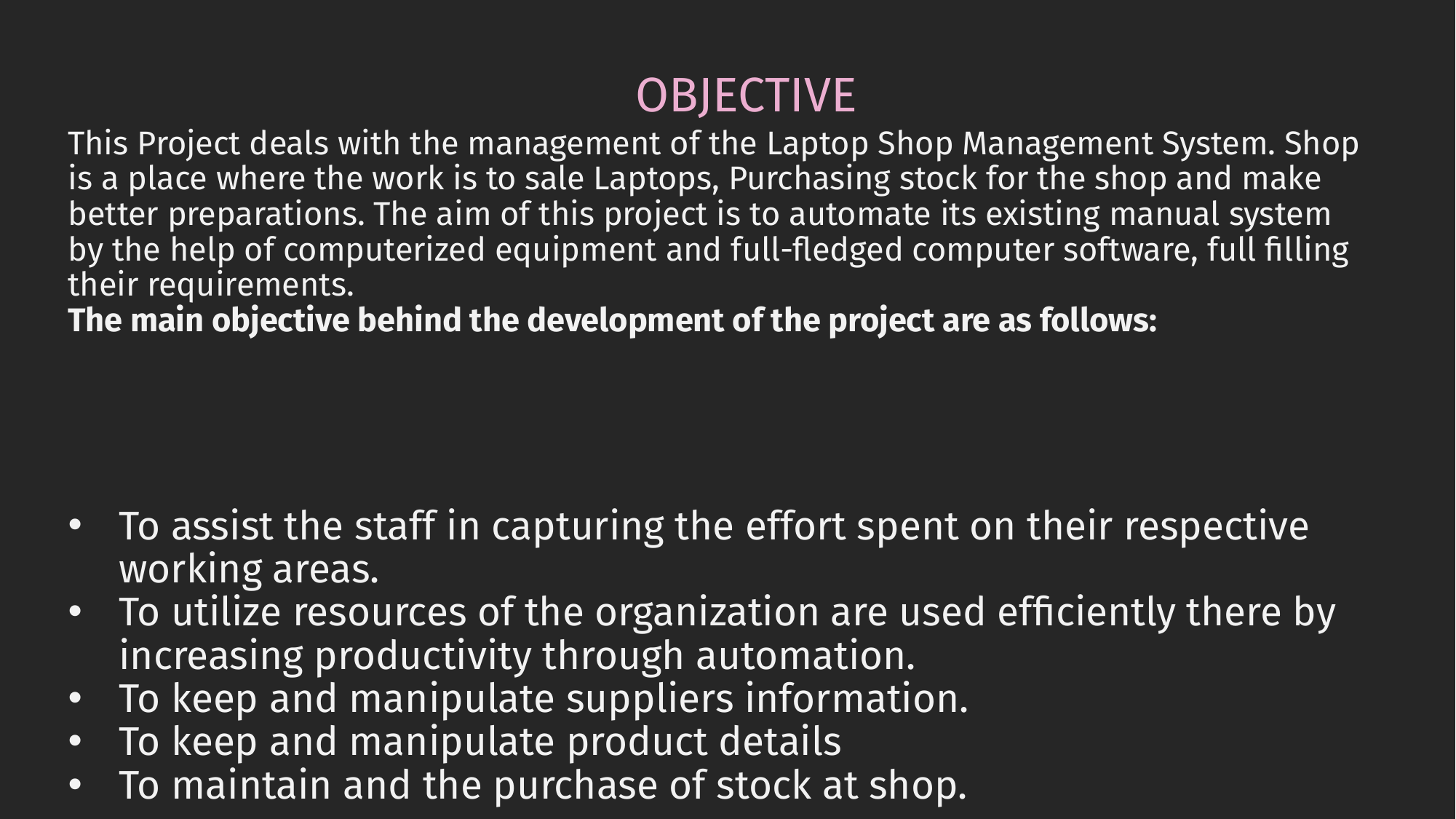

OBJECTIVE
# This Project deals with the management of the Laptop Shop Management System. Shop is a place where the work is to sale Laptops, Purchasing stock for the shop and make better preparations. The aim of this project is to automate its existing manual system by the help of computerized equipment and full-fledged computer software, full filling their requirements. The main objective behind the development of the project are as follows:
To assist the staff in capturing the effort spent on their respective working areas.
To utilize resources of the organization are used efficiently there by increasing productivity through automation.
To keep and manipulate suppliers information.
To keep and manipulate product details
To maintain and the purchase of stock at shop.